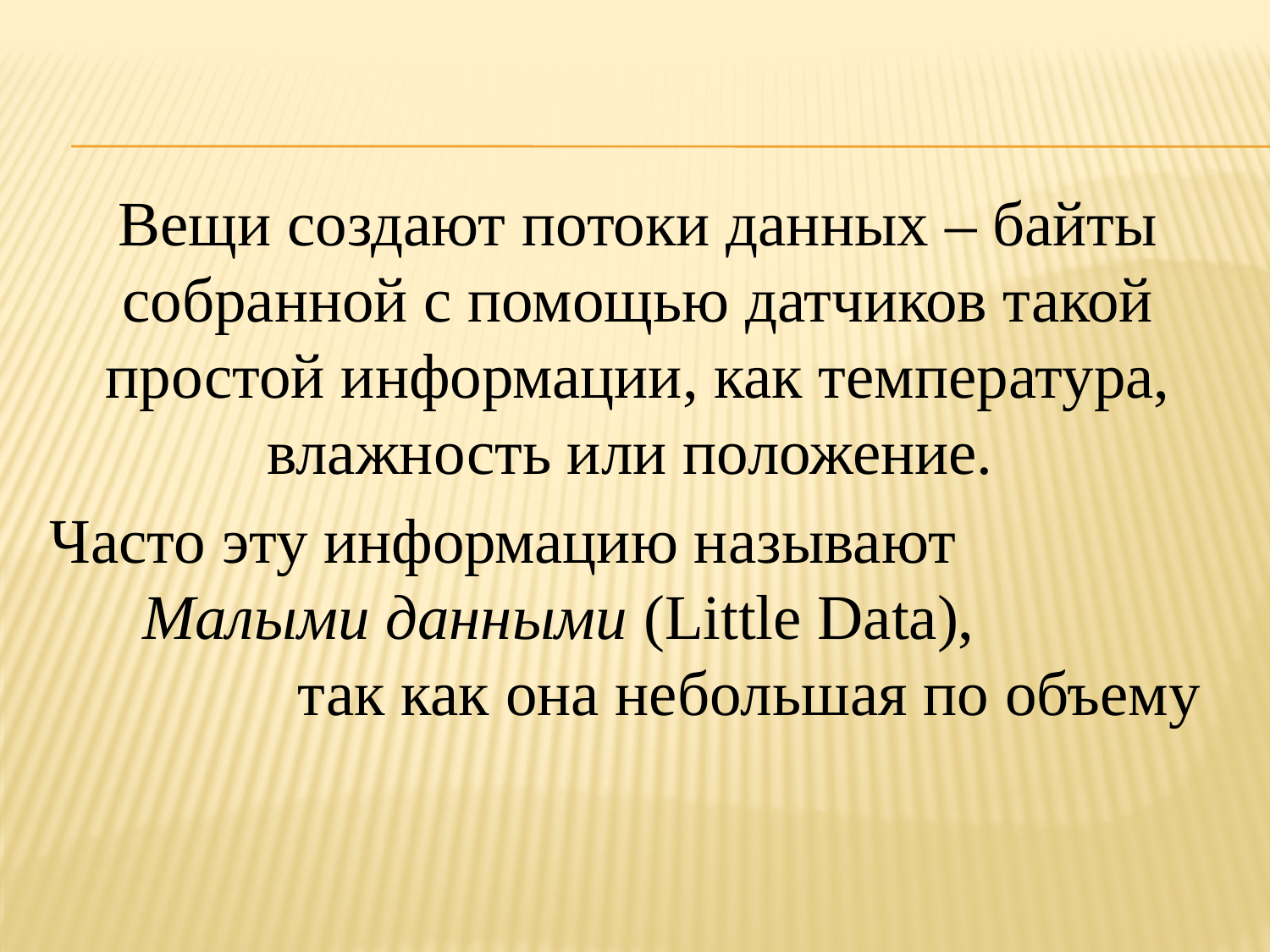

Вещи создают потоки данных – байты собранной с помощью датчиков такой простой информации, как температура, влажность или положение.
Часто эту информацию называют                        Малыми данными (Little Data),                               так как она небольшая по объему